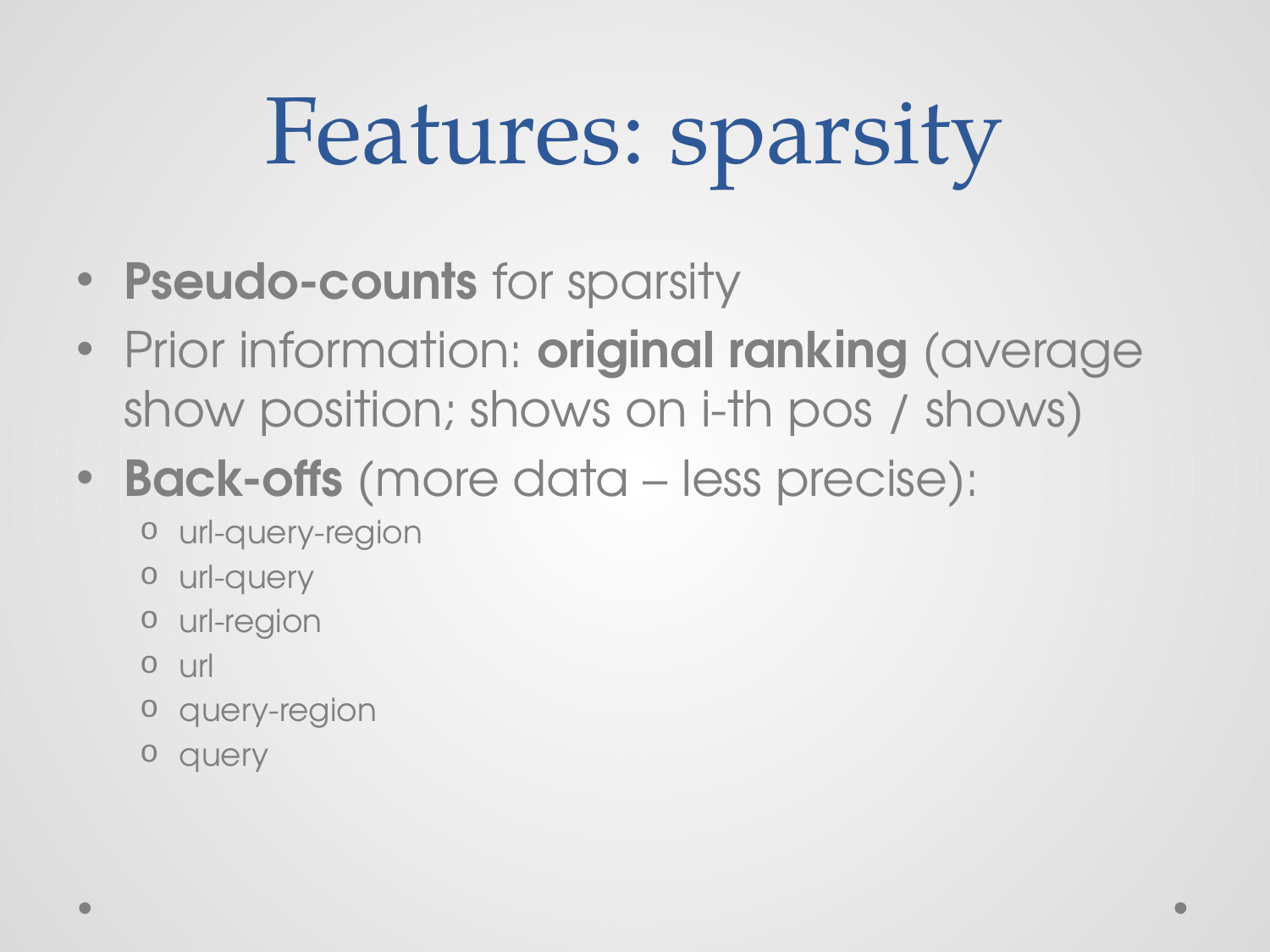

# Features: sparsity
Pseudo-counts for sparsity
Prior information: original ranking (average show position; shows on i-th pos / shows)
Back-offs (more data – less precise):
url-query-region
url-query
url-region
url
query-region
query